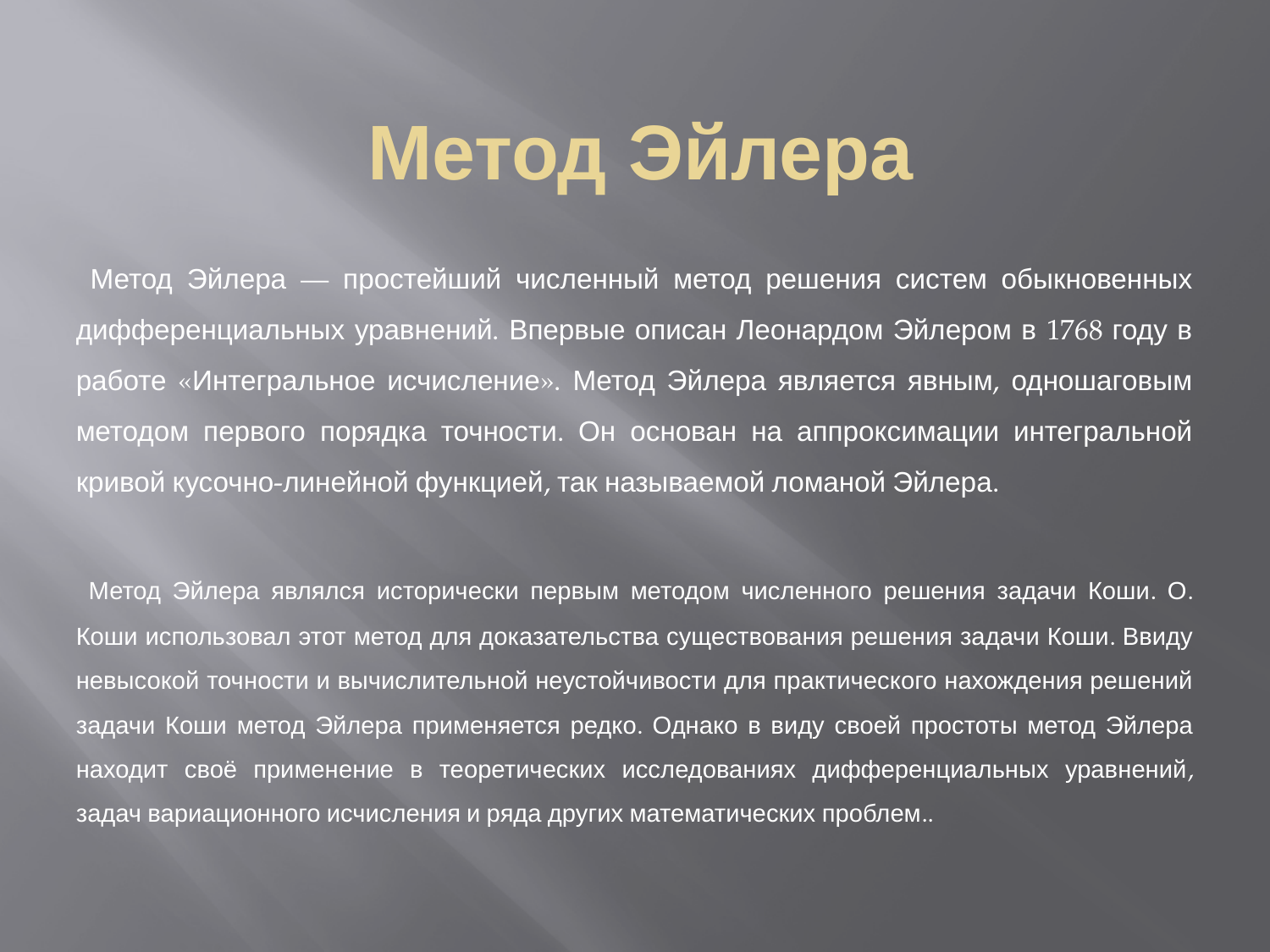

Метод Эйлера
 Метод Эйлера — простейший численный метод решения систем обыкновенных дифференциальных уравнений. Впервые описан Леонардом Эйлером в 1768 году в работе «Интегральное исчисление». Метод Эйлера является явным, одношаговым методом первого порядка точности. Он основан на аппроксимации интегральной кривой кусочно-линейной функцией, так называемой ломаной Эйлера.

 Метод Эйлера являлся исторически первым методом численного решения задачи Коши. О. Коши использовал этот метод для доказательства существования решения задачи Коши. Ввиду невысокой точности и вычислительной неустойчивости для практического нахождения решений задачи Коши метод Эйлера применяется редко. Однако в виду своей простоты метод Эйлера находит своё применение в теоретических исследованиях дифференциальных уравнений, задач вариационного исчисления и ряда других математических проблем..